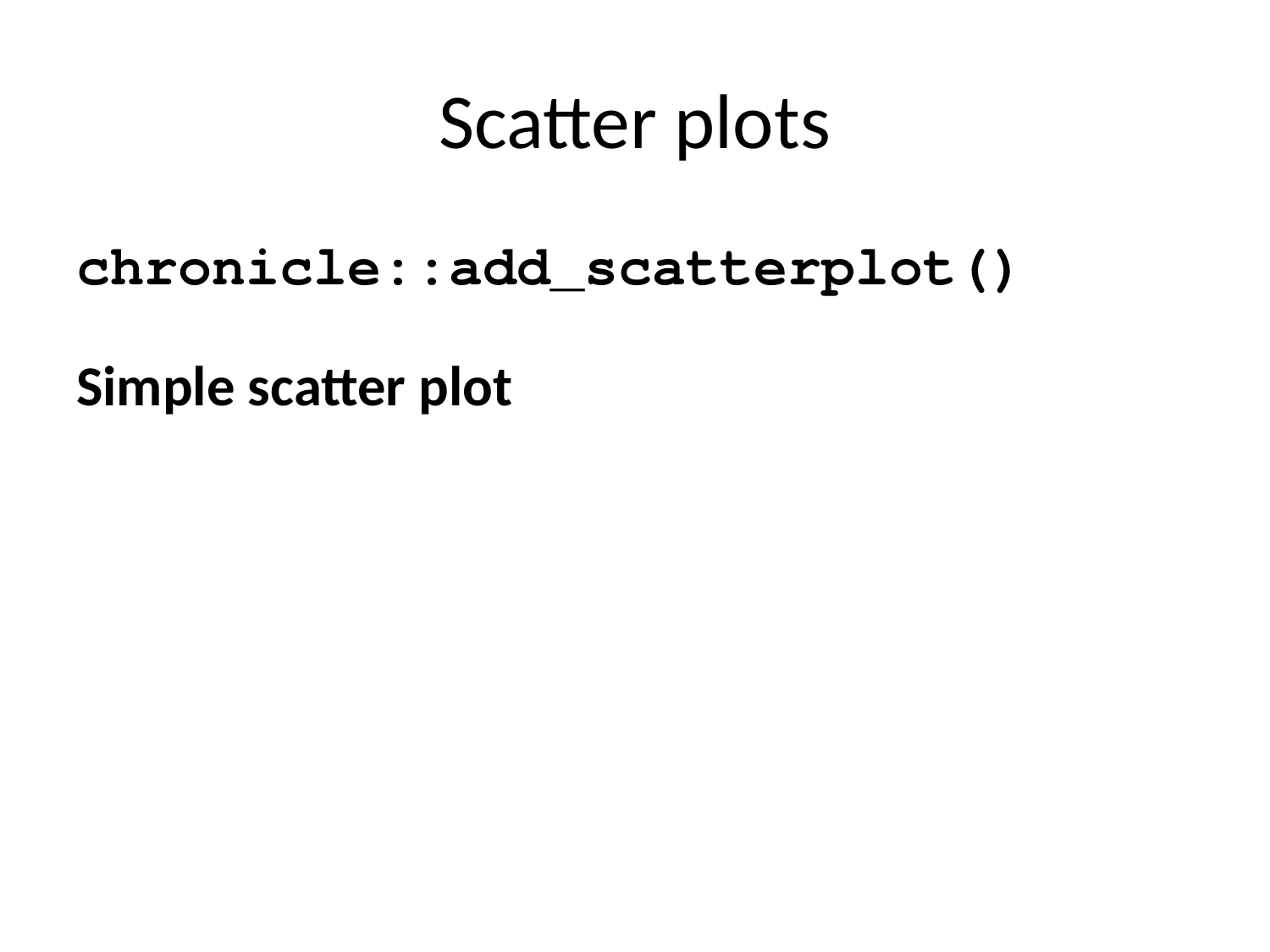

# Scatter plots
chronicle::add_scatterplot()
Simple scatter plot